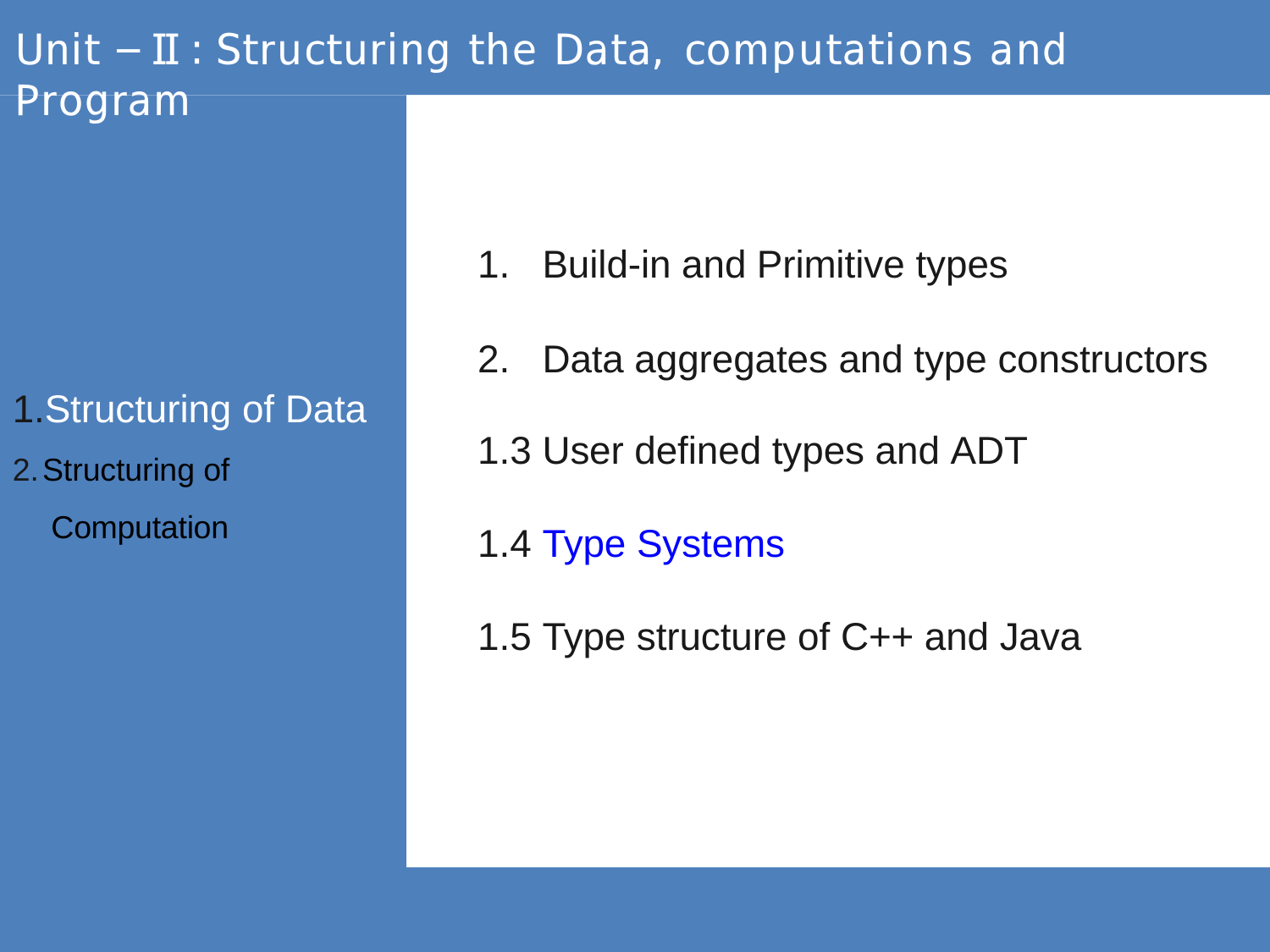

# Unit – II : Structuring the Data, computations and Program

Build-in and Primitive types

Data aggregates and type constructors
Structuring of Data
Structuring of  Computation
1.3 User defined types and ADT
1.4 Type Systems
1.5 Type structure of C++ and Java